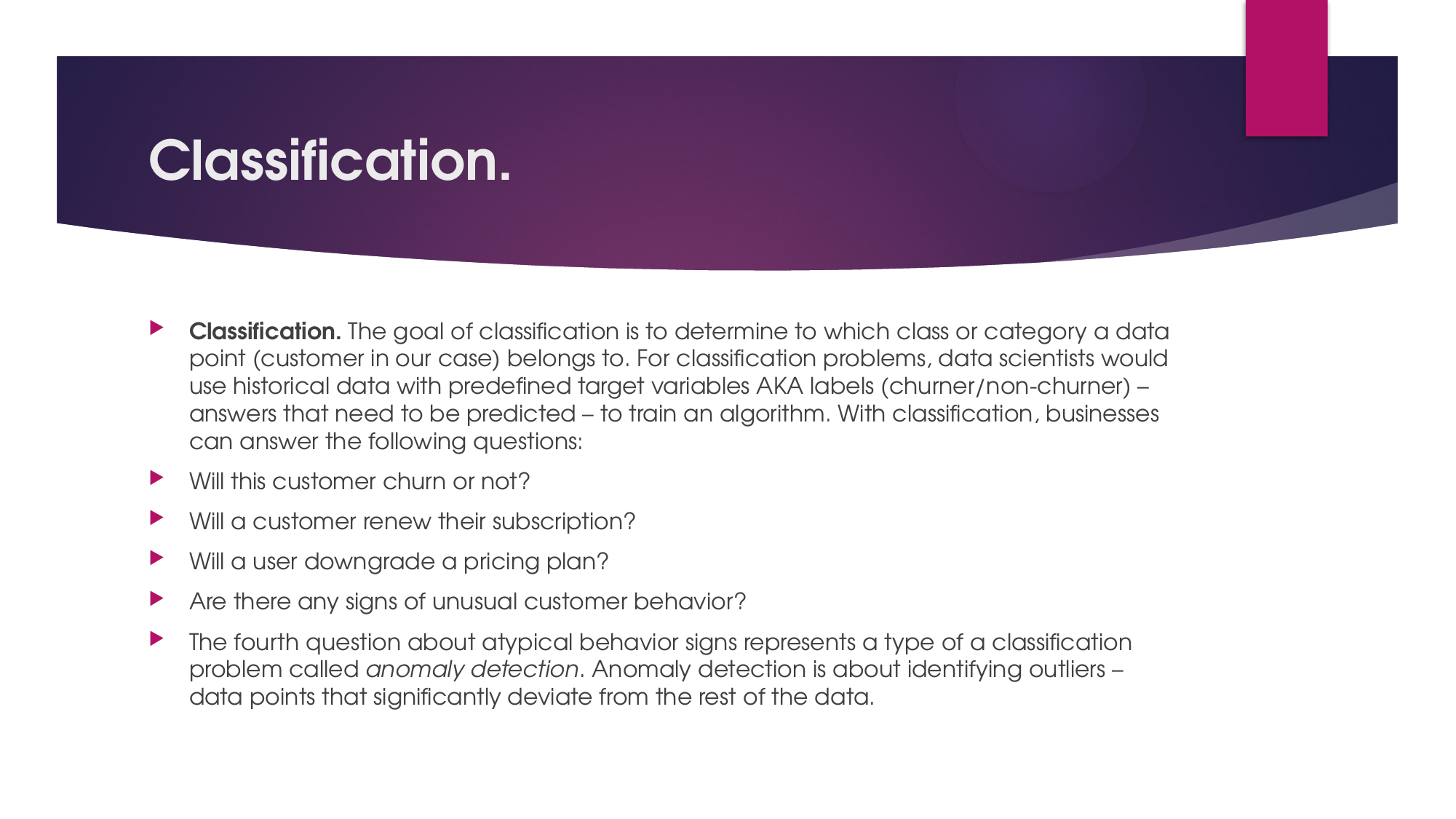

# Classification.
Classification. The goal of classification is to determine to which class or category a data point (customer in our case) belongs to. For classification problems, data scientists would use historical data with predefined target variables AKA labels (churner/non-churner) – answers that need to be predicted – to train an algorithm. With classification, businesses can answer the following questions:
Will this customer churn or not?
Will a customer renew their subscription?
Will a user downgrade a pricing plan?
Are there any signs of unusual customer behavior?
The fourth question about atypical behavior signs represents a type of a classification problem called anomaly detection. Anomaly detection is about identifying outliers – data points that significantly deviate from the rest of the data.